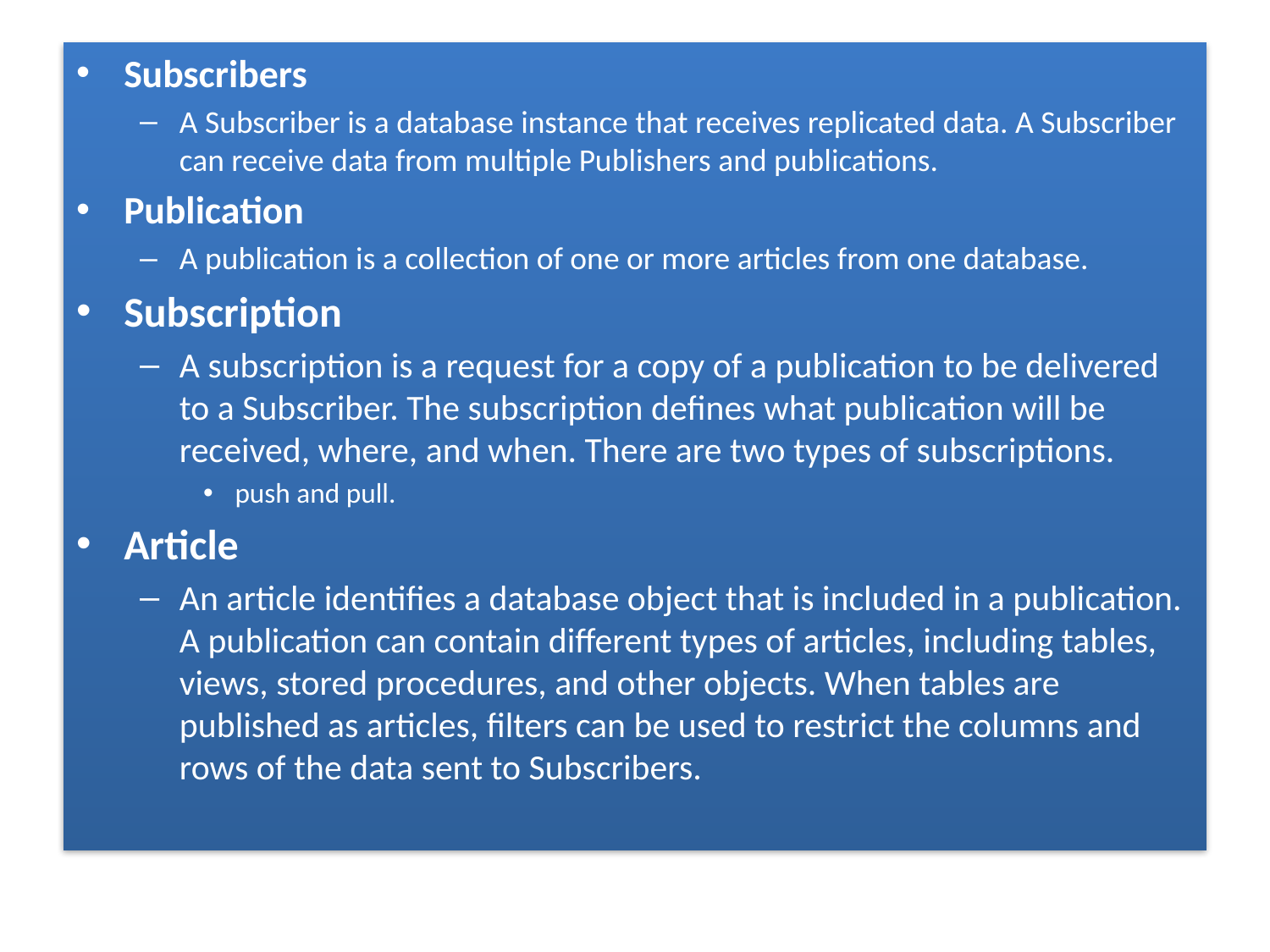

Subscribers
A Subscriber is a database instance that receives replicated data. A Subscriber can receive data from multiple Publishers and publications.
Publication
A publication is a collection of one or more articles from one database.
Subscription
A subscription is a request for a copy of a publication to be delivered to a Subscriber. The subscription defines what publication will be received, where, and when. There are two types of subscriptions.
push and pull.
Article
An article identifies a database object that is included in a publication. A publication can contain different types of articles, including tables, views, stored procedures, and other objects. When tables are published as articles, filters can be used to restrict the columns and rows of the data sent to Subscribers.